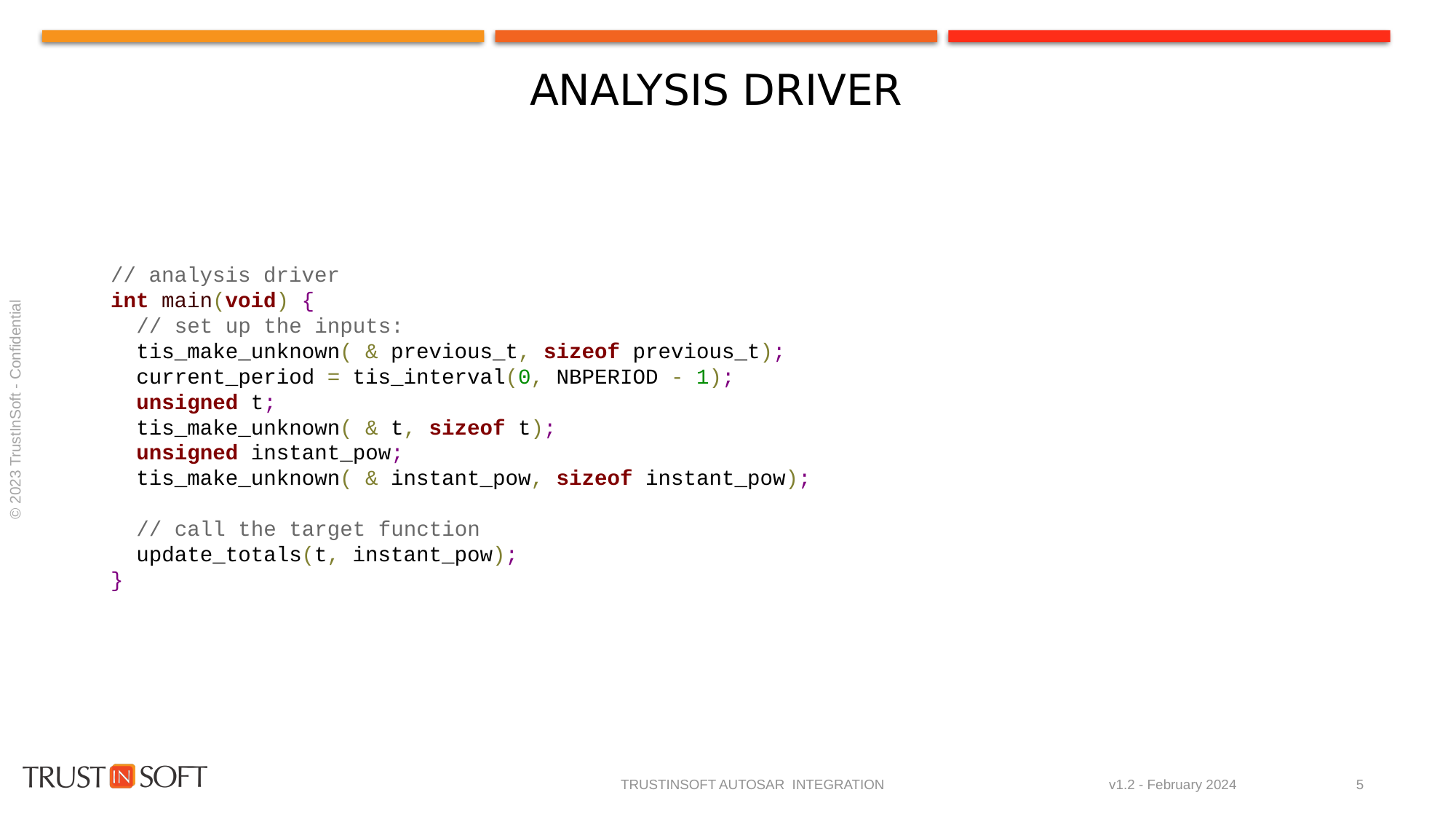

# Analysis driver
// analysis driver
int main(void) {
  // set up the inputs:
  tis_make_unknown( & previous_t, sizeof previous_t);
  current_period = tis_interval(0, NBPERIOD - 1);
  unsigned t;
  tis_make_unknown( & t, sizeof t);
  unsigned instant_pow;
  tis_make_unknown( & instant_pow, sizeof instant_pow);

  // call the target function
  update_totals(t, instant_pow);
}

v1.2 - February 2024
5
TrustInSoft AUTOSAR  integration